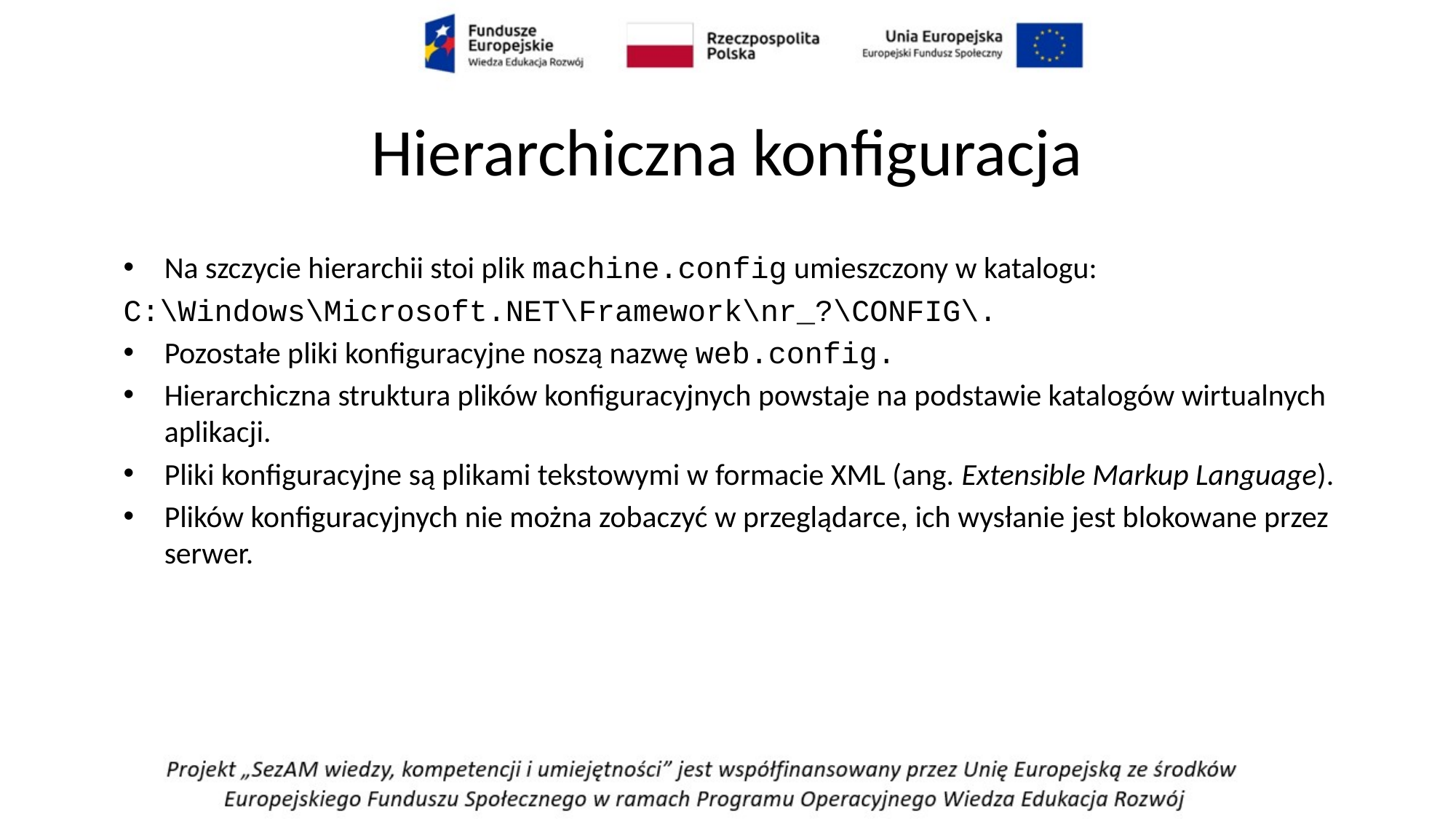

# Hierarchiczna konfiguracja
Na szczycie hierarchii stoi plik machine.config umieszczony w katalogu:
C:\Windows\Microsoft.NET\Framework\nr_?\CONFIG\.
Pozostałe pliki konfiguracyjne noszą nazwę web.config.
Hierarchiczna struktura plików konfiguracyjnych powstaje na podstawie katalogów wirtualnych aplikacji.
Pliki konfiguracyjne są plikami tekstowymi w formacie XML (ang. Extensible Markup Language).
Plików konfiguracyjnych nie można zobaczyć w przeglądarce, ich wysłanie jest blokowane przez serwer.